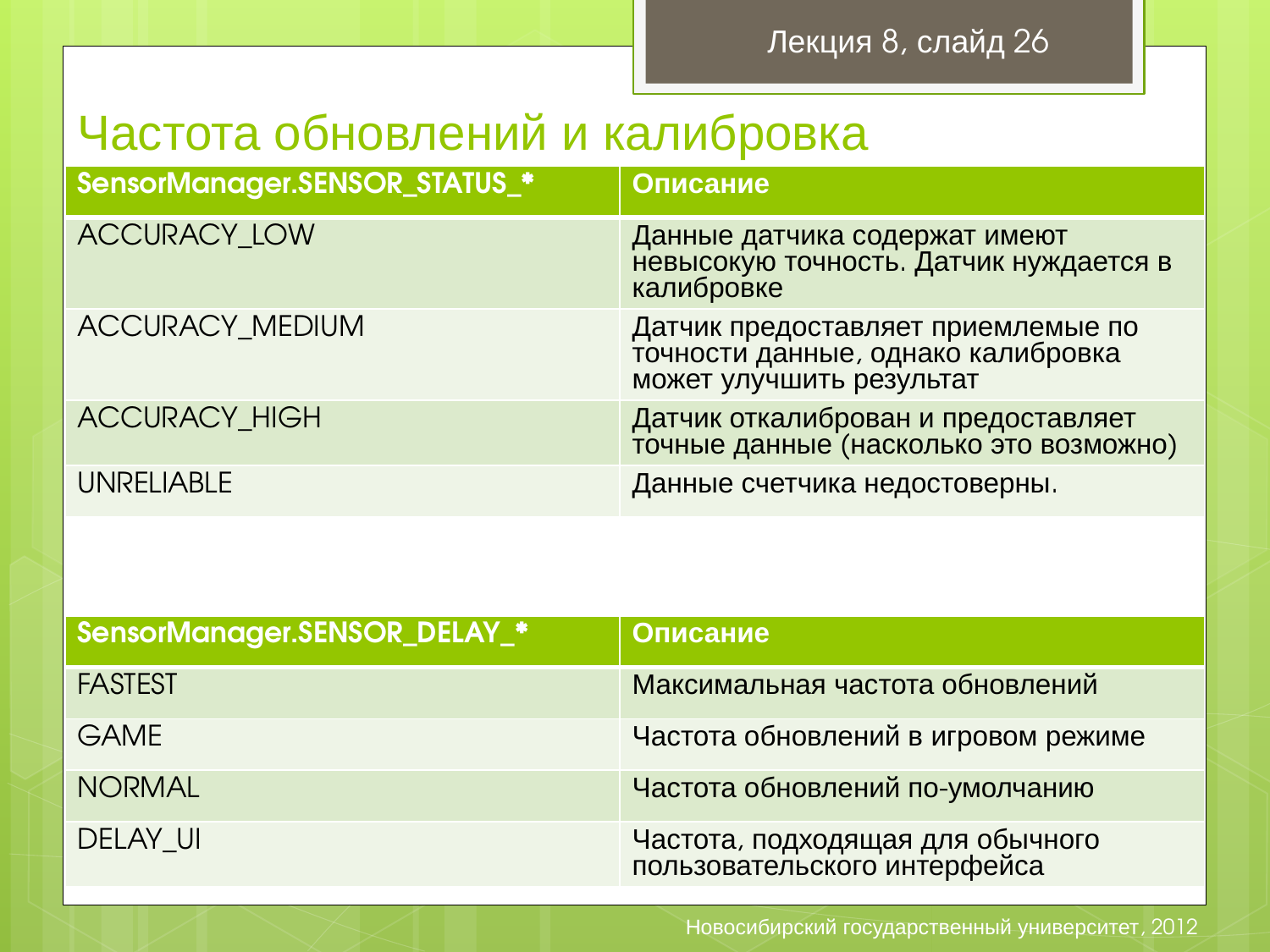

Лекция 8, слайд 26
# Частота обновлений и калибровка
| SensorManager.SENSOR\_STATUS\_\* | Описание |
| --- | --- |
| ACCURACY\_LOW | Данные датчика содержат имеют невысокую точность. Датчик нуждается в калибровке |
| ACCURACY\_MEDIUM | Датчик предоставляет приемлемые по точности данные, однако калибровка может улучшить результат |
| ACCURACY\_HIGH | Датчик откалиброван и предоставляет точные данные (насколько это возможно) |
| UNRELIABLE | Данные счетчика недостоверны. |
| SensorManager.SENSOR\_DELAY\_\* | Описание |
| --- | --- |
| FASTEST | Максимальная частота обновлений |
| GAME | Частота обновлений в игровом режиме |
| NORMAL | Частота обновлений по-умолчанию |
| DELAY\_UI | Частота, подходящая для обычного пользовательского интерфейса |
Новосибирский государственный университет, 2012